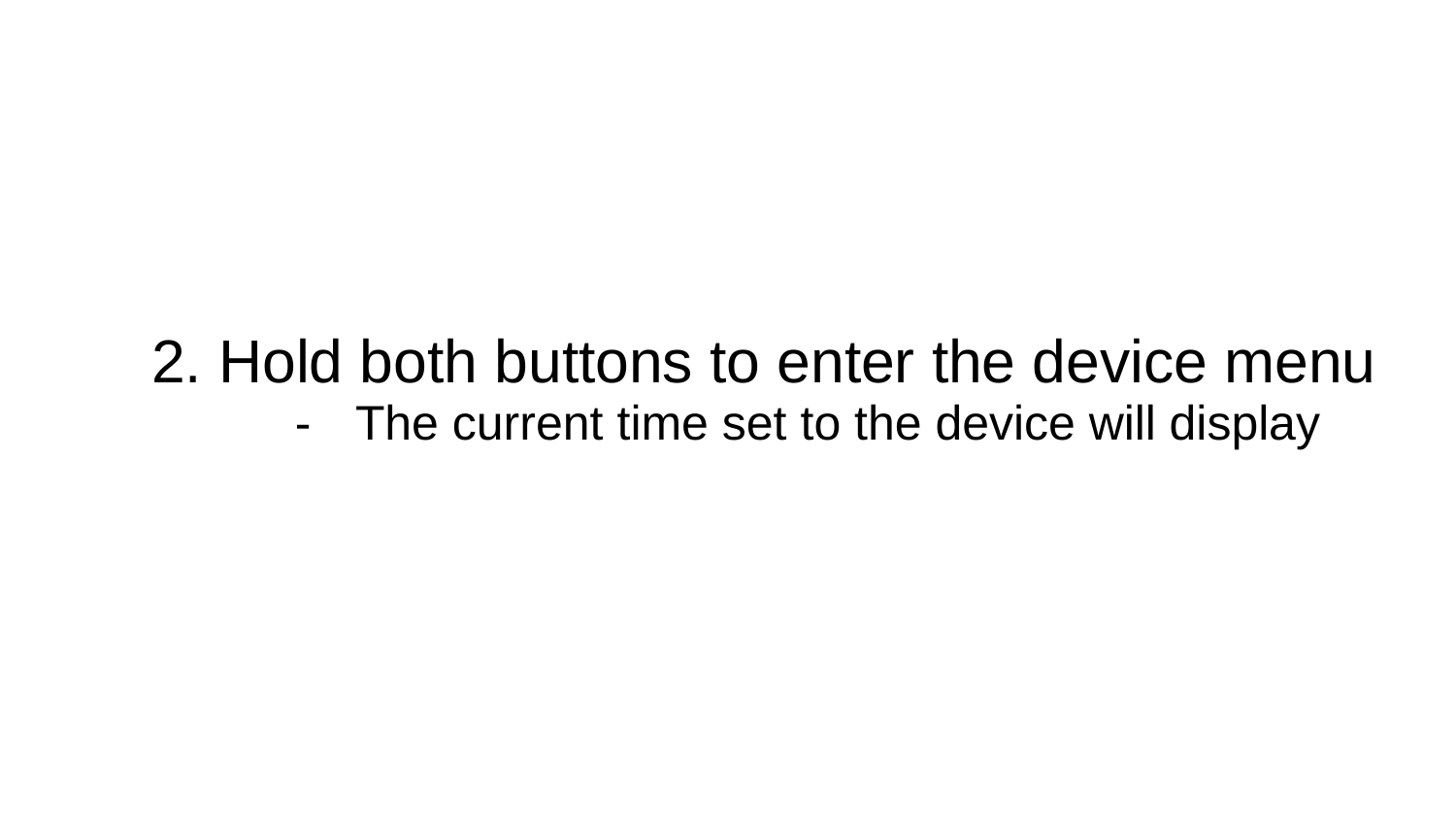

# 2. Hold both buttons to enter the device menu
The current time set to the device will display